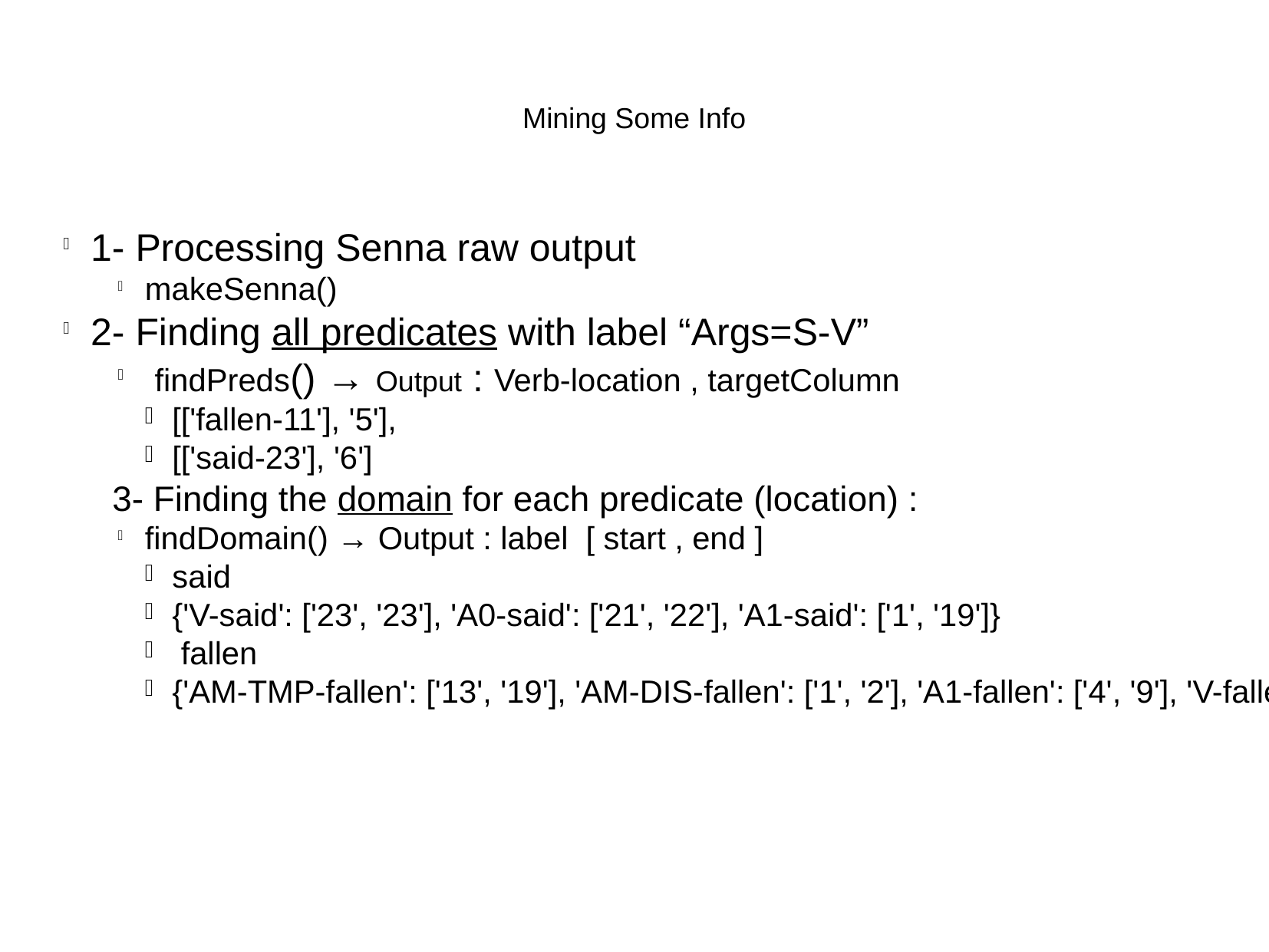

Mining Some Info
1- Processing Senna raw output
makeSenna()
2- Finding all predicates with label “Args=S-V”
 findPreds() → Output : Verb-location , targetColumn
[['fallen-11'], '5'],
[['said-23'], '6']
     3- Finding the domain for each predicate (location) :
findDomain() → Output : label  [ start , end ]
said
{'V-said': ['23', '23'], 'A0-said': ['21', '22'], 'A1-said': ['1', '19']}
 fallen
{'AM-TMP-fallen': ['13', '19'], 'AM-DIS-fallen': ['1', '2'], 'A1-fallen': ['4', '9'], 'V-fallen': ['11', '11'], 'A2-fallen': ['12', '12']}